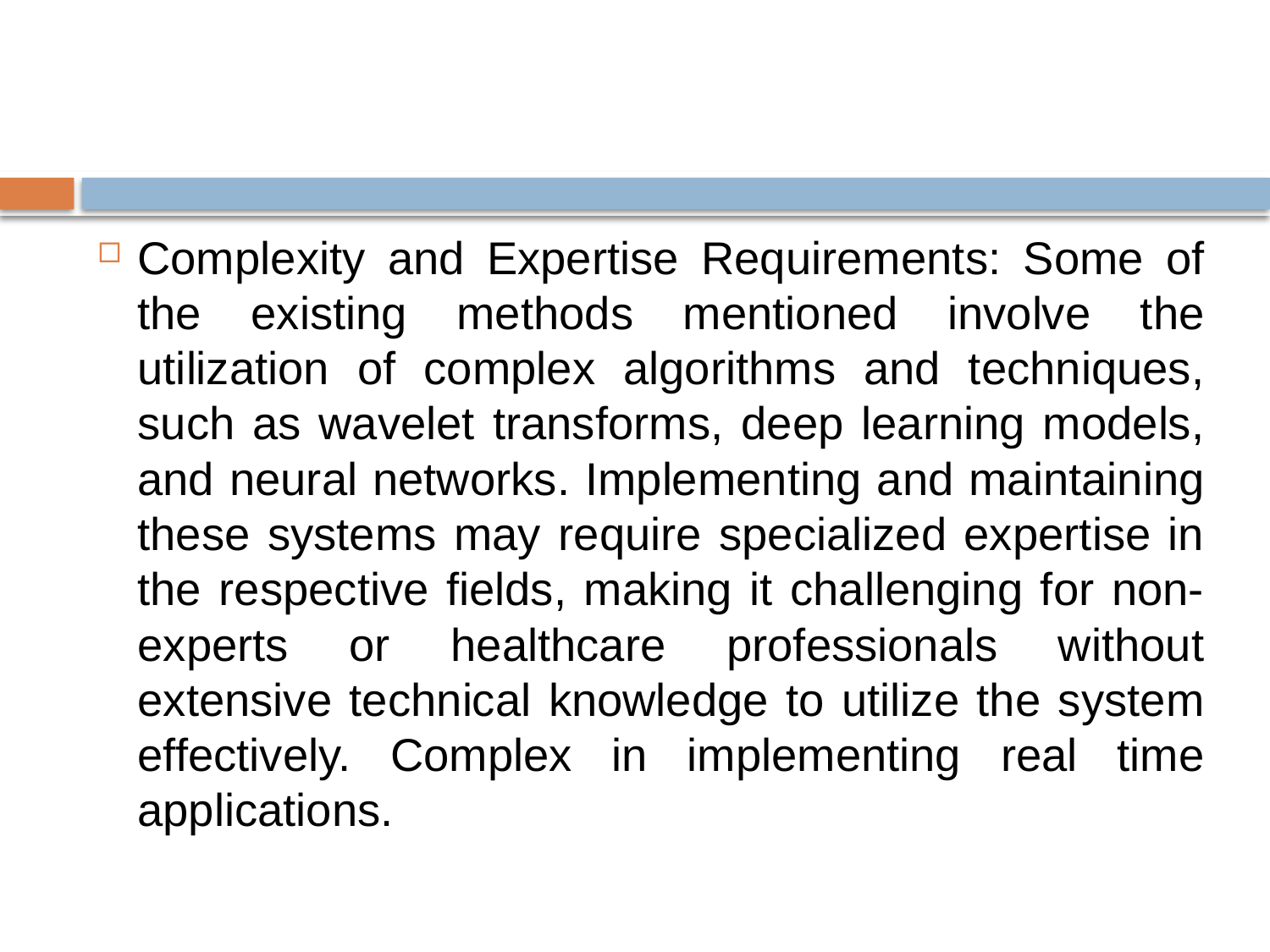

#
Complexity and Expertise Requirements: Some of the existing methods mentioned involve the utilization of complex algorithms and techniques, such as wavelet transforms, deep learning models, and neural networks. Implementing and maintaining these systems may require specialized expertise in the respective fields, making it challenging for non-experts or healthcare professionals without extensive technical knowledge to utilize the system effectively. Complex in implementing real time applications.